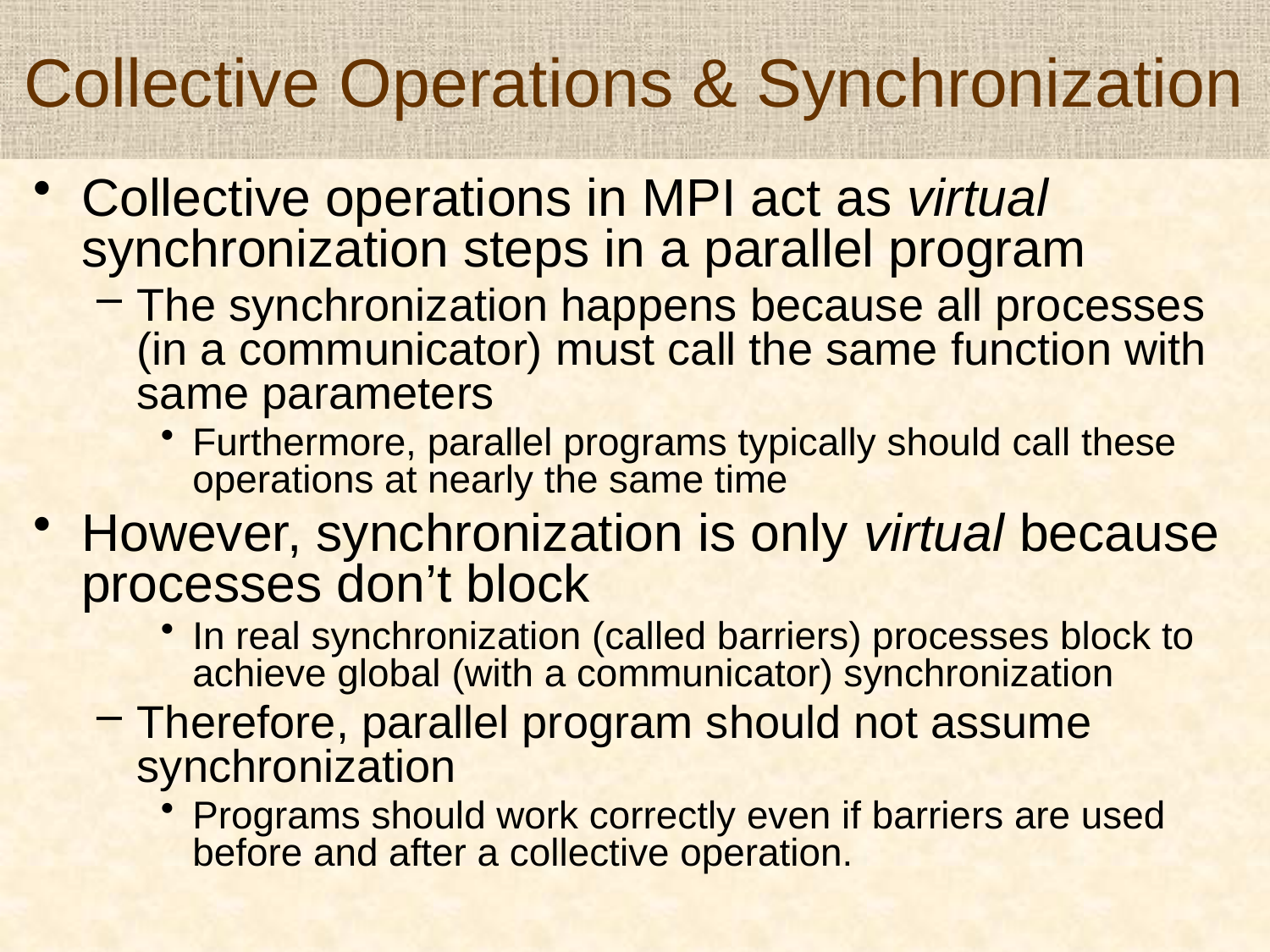

# Collective Operations & Synchronization
Collective operations in MPI act as virtual synchronization steps in a parallel program
The synchronization happens because all processes (in a communicator) must call the same function with same parameters
Furthermore, parallel programs typically should call these operations at nearly the same time
However, synchronization is only virtual because processes don’t block
In real synchronization (called barriers) processes block to achieve global (with a communicator) synchronization
Therefore, parallel program should not assume synchronization
Programs should work correctly even if barriers are used before and after a collective operation.